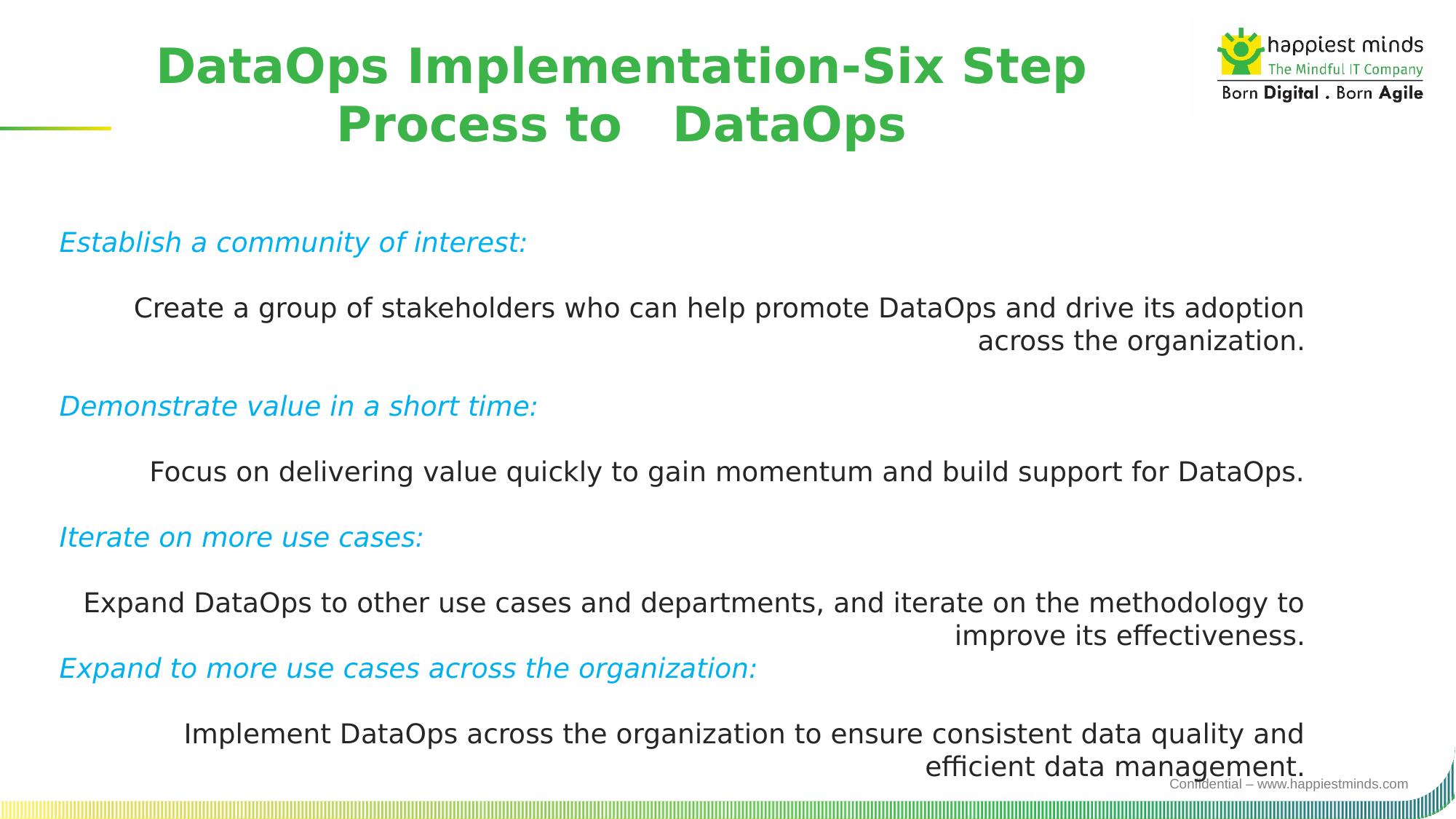

DataOps Implementation-Six Step Process to   DataOps

Establish a community of interest:

Create a group of stakeholders who can help promote DataOps and drive its adoption across the organization.

Demonstrate value in a short time:

Focus on delivering value quickly to gain momentum and build support for DataOps.

Iterate on more use cases:

Expand DataOps to other use cases and departments, and iterate on the methodology to improve its effectiveness.
Expand to more use cases across the organization:

Implement DataOps across the organization to ensure consistent data quality and efficient data management.